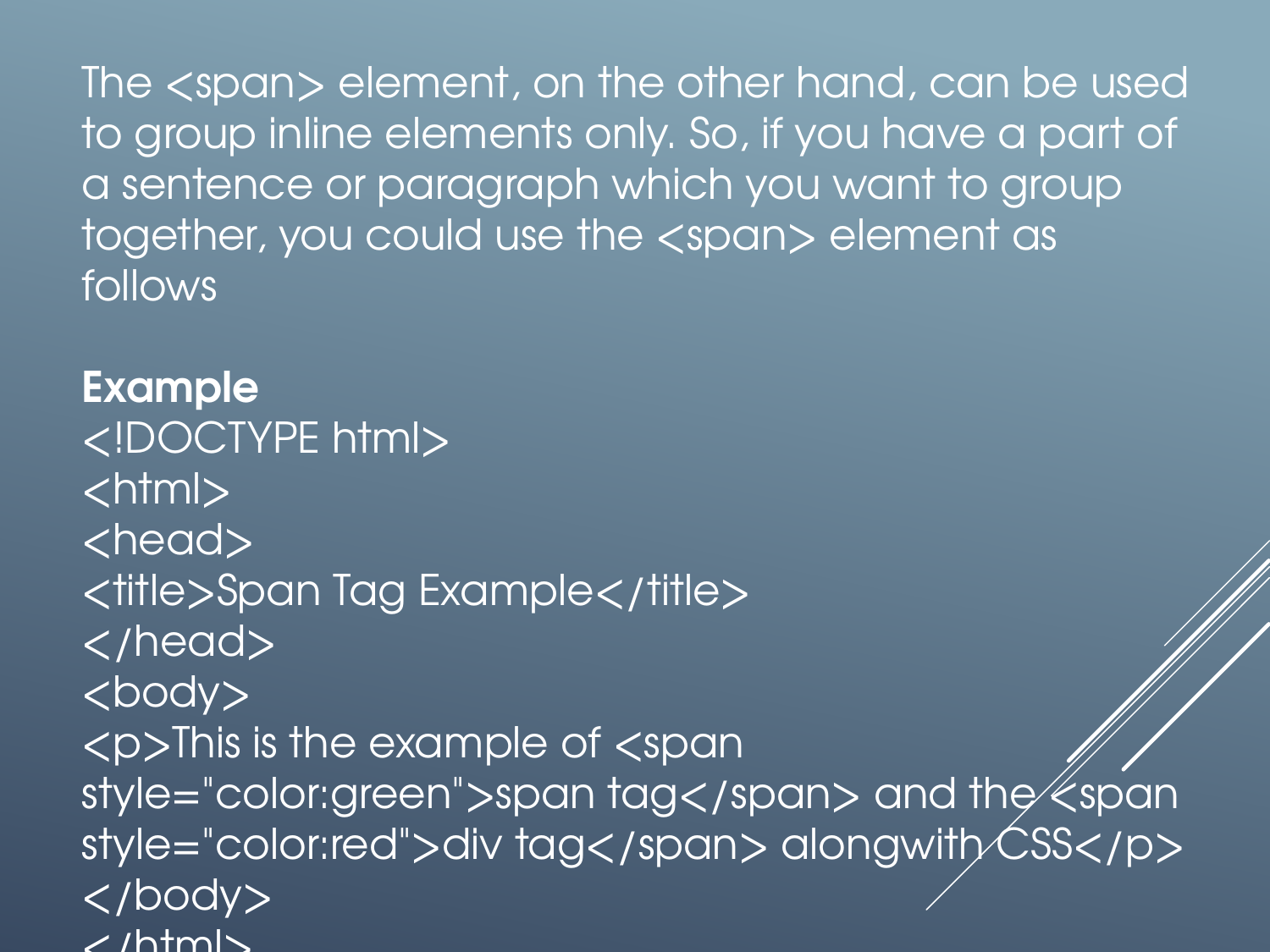

The <span> element, on the other hand, can be used to group inline elements only. So, if you have a part of a sentence or paragraph which you want to group together, you could use the <span> element as follows

Example
<!DOCTYPE html>
<html>
<head>
<title>Span Tag Example</title>
</head>
<body>
<p>This is the example of <span style="color:green">span tag</span> and the <span style="color:red">div tag</span> alongwith CSS</p>
</body>
</html>